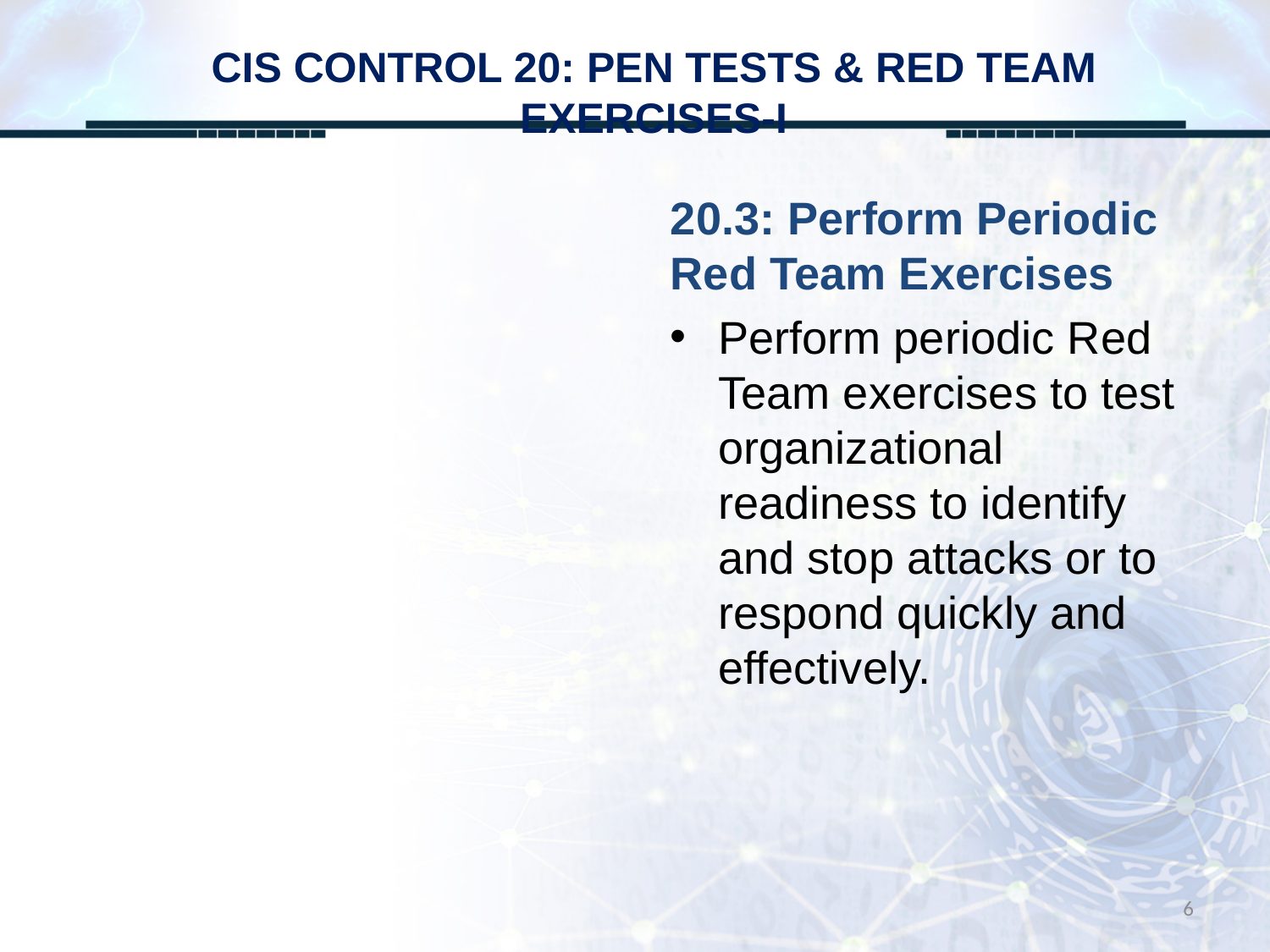

# CIS CONTROL 20: PEN TESTS & RED TEAM EXERCISES-I
20.3: Perform Periodic Red Team Exercises
Perform periodic Red Team exercises to test organizational readiness to identify and stop attacks or to respond quickly and effectively.
6